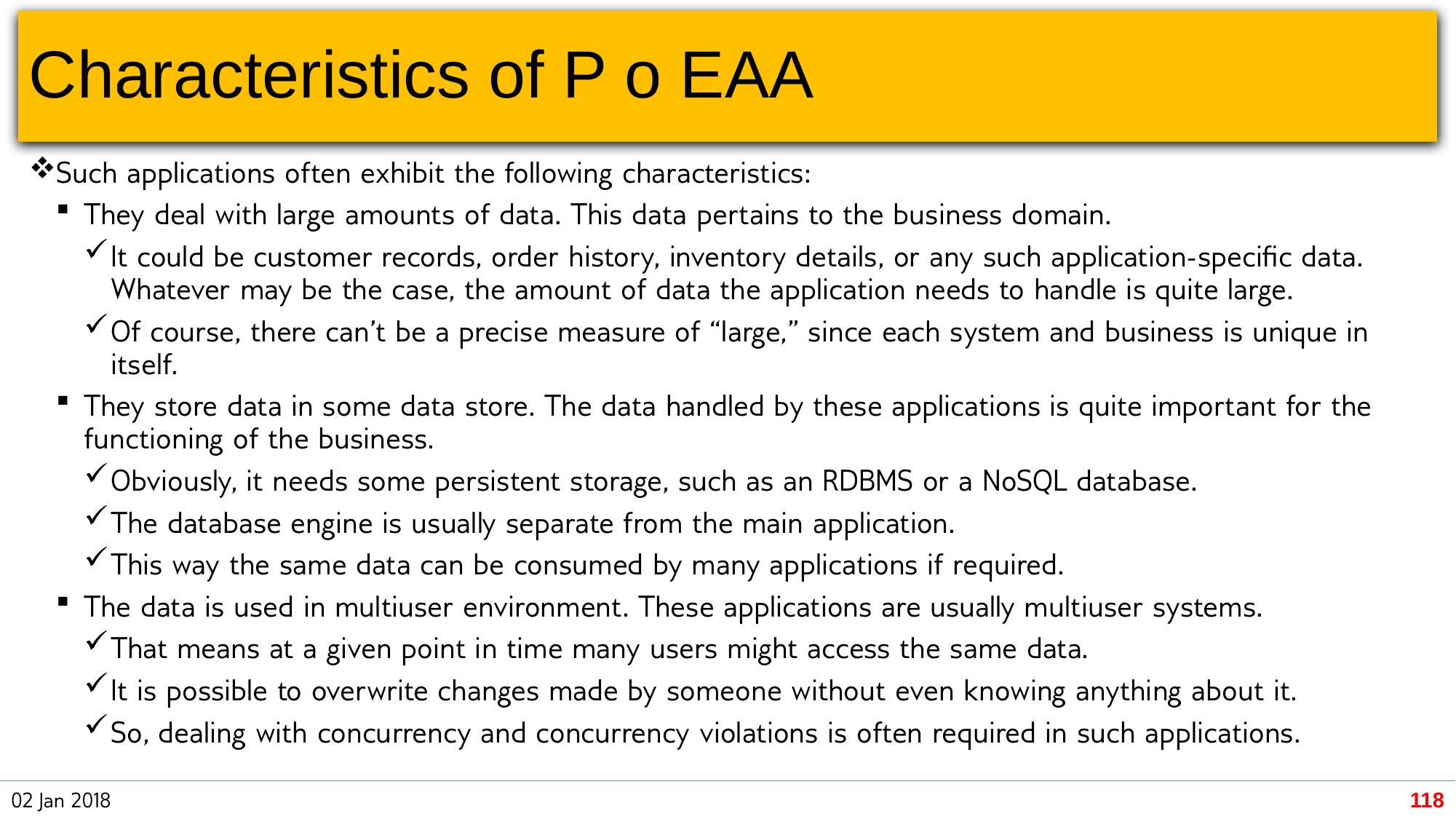

# Characteristics of P o EAA
Such applications often exhibit the following characteristics:
They deal with large amounts of data. This data pertains to the business domain.
It could be customer records, order history, inventory details, or any such application-specific data. Whatever may be the case, the amount of data the application needs to handle is quite large.
Of course, there can’t be a precise measure of “large,” since each system and business is unique in itself.
They store data in some data store. The data handled by these applications is quite important for the functioning of the business.
Obviously, it needs some persistent storage, such as an RDBMS or a NoSQL database.
The database engine is usually separate from the main application.
This way the same data can be consumed by many applications if required.
The data is used in multiuser environment. These applications are usually multiuser systems.
That means at a given point in time many users might access the same data.
It is possible to overwrite changes made by someone without even knowing anything about it.
So, dealing with concurrency and concurrency violations is often required in such applications.
02 Jan 2018
118